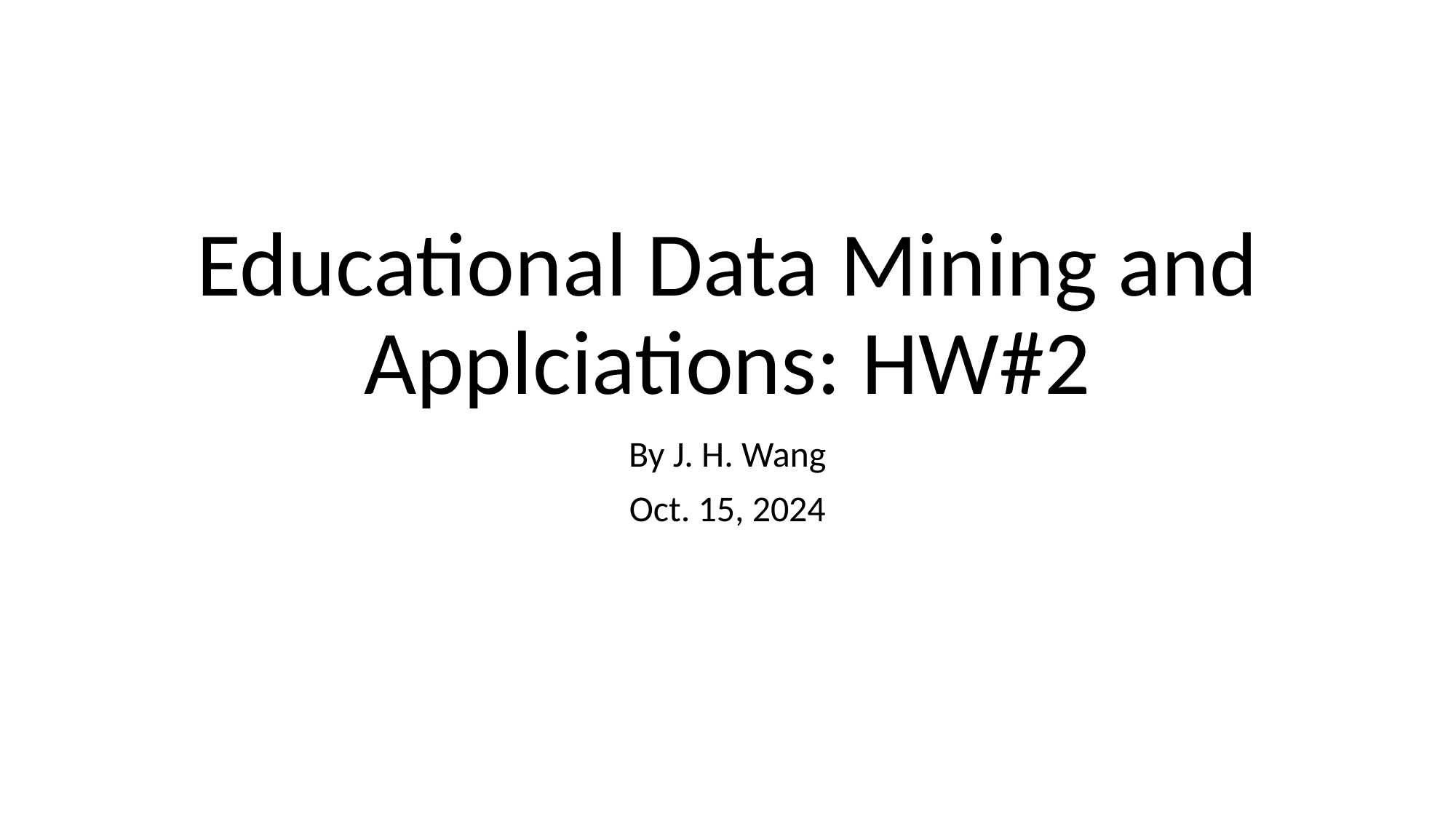

# Educational Data Mining and Applciations: HW#2
By J. H. Wang
Oct. 15, 2024